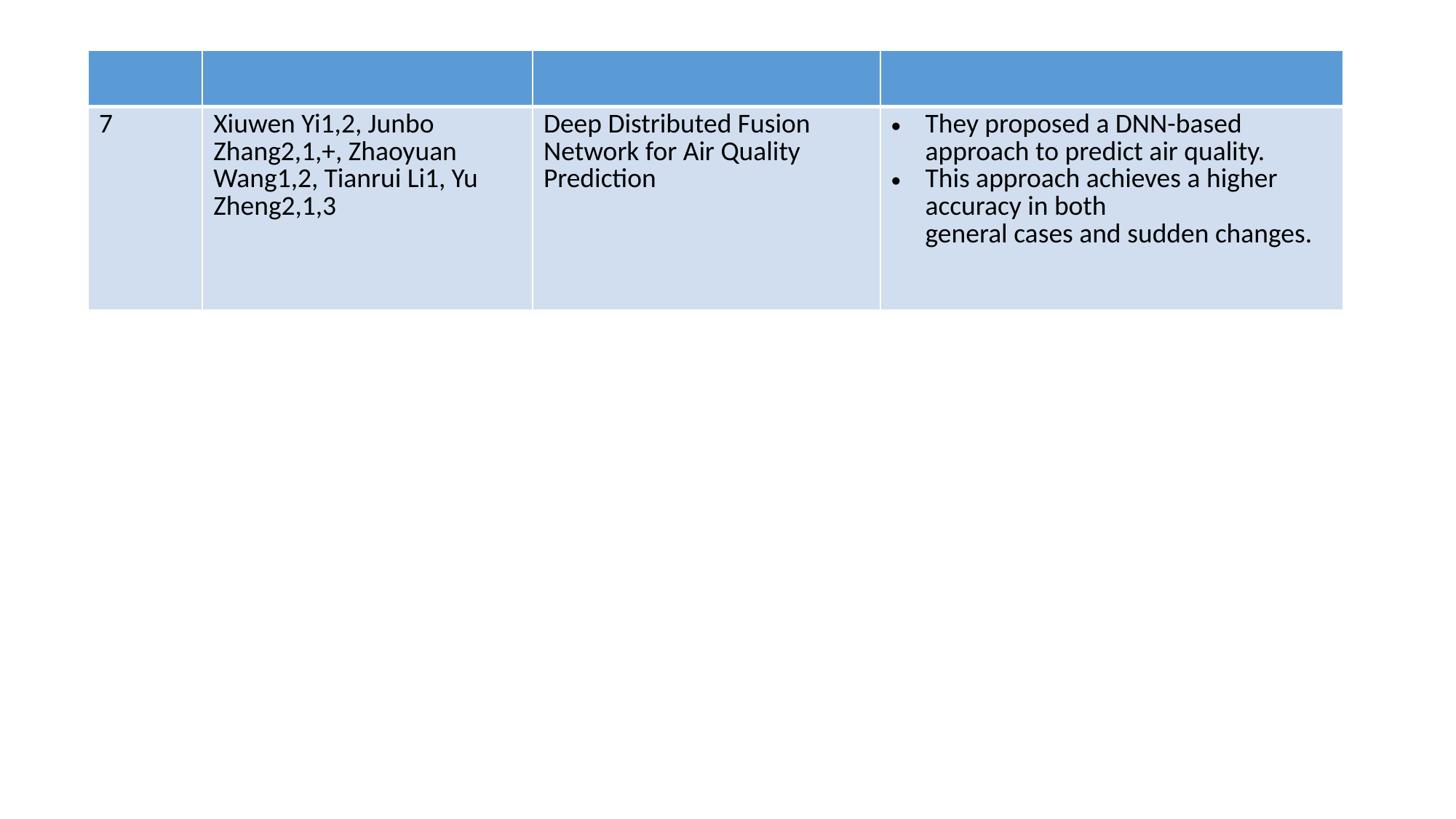

|  |  |  |  |
| --- | --- | --- | --- |
| 7 | Xiuwen Yi1,2, Junbo Zhang2,1,+, Zhaoyuan Wang1,2, Tianrui Li1, Yu Zheng2,1,3 | Deep Distributed Fusion Network for Air Quality Prediction | They proposed a DNN-based approach to predict air quality. This approach achieves a higher accuracy in both general cases and sudden changes. |